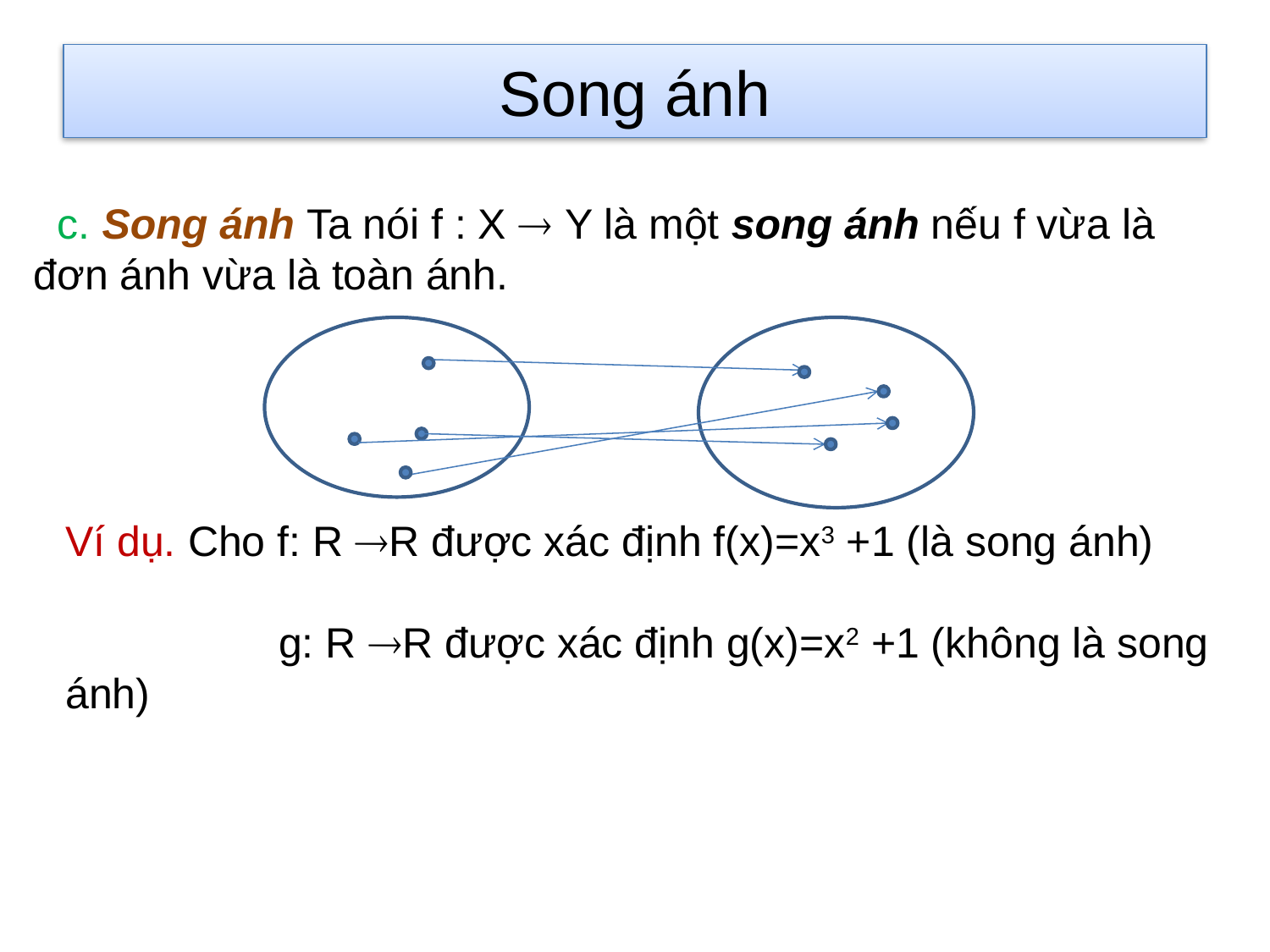

# Song ánh
  c. Song ánh Ta nói f : X → Y là một song ánh nếu f vừa là đơn ánh vừa là toàn ánh.

Ví dụ. Cho f: R →R được xác định f(x)=x3 +1 (là song ánh)

                  g: R →R được xác định g(x)=x2 +1 (không là song ánh)